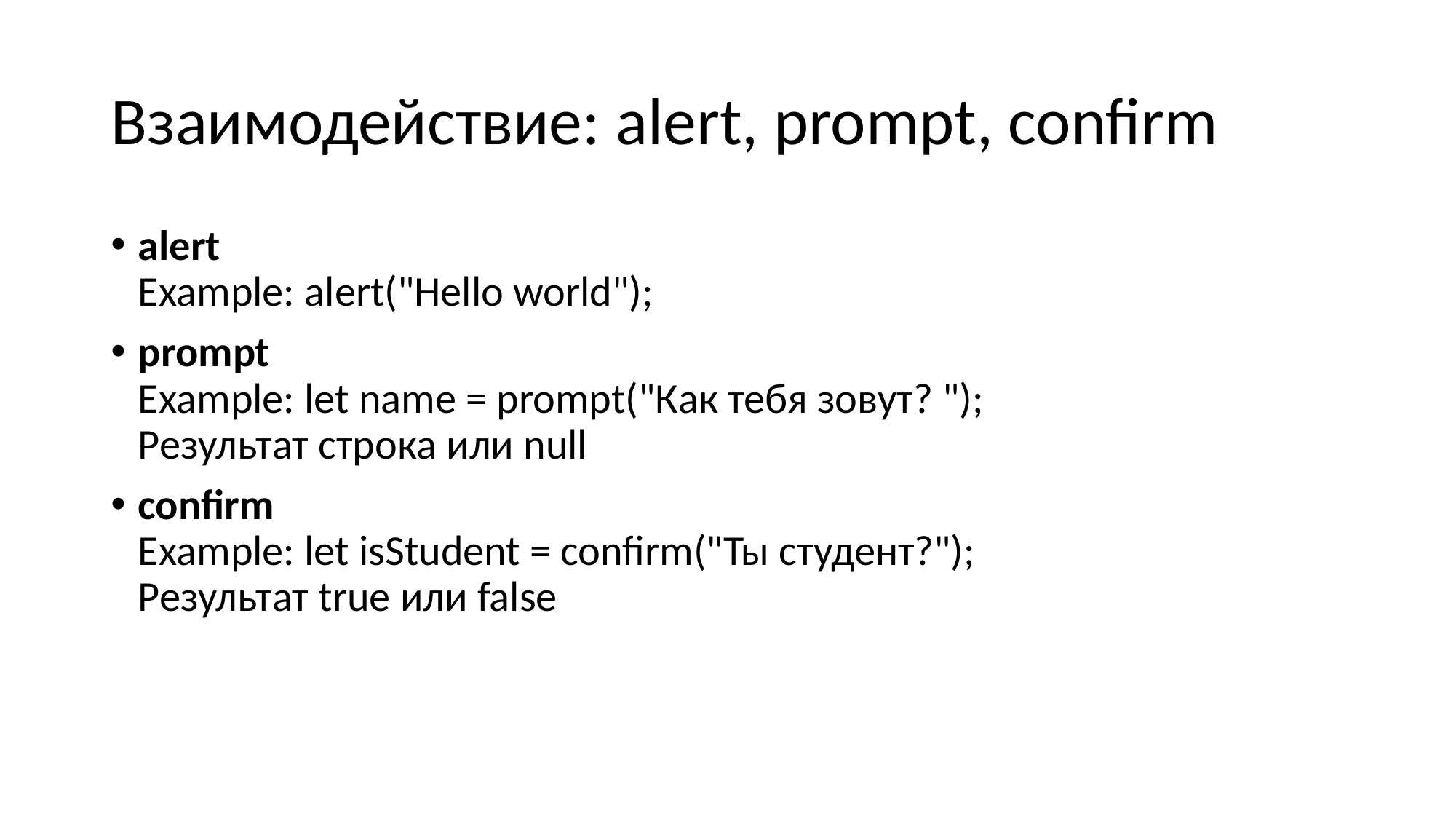

# Взаимодействие: alert, prompt, confirm
alert
Example: alert("Hello world");
prompt
Example: let name = prompt("Как тебя зовут? ");
Результат строка или null
confirm
Example: let isStudent = confirm("Ты студент?");
Результат true или false